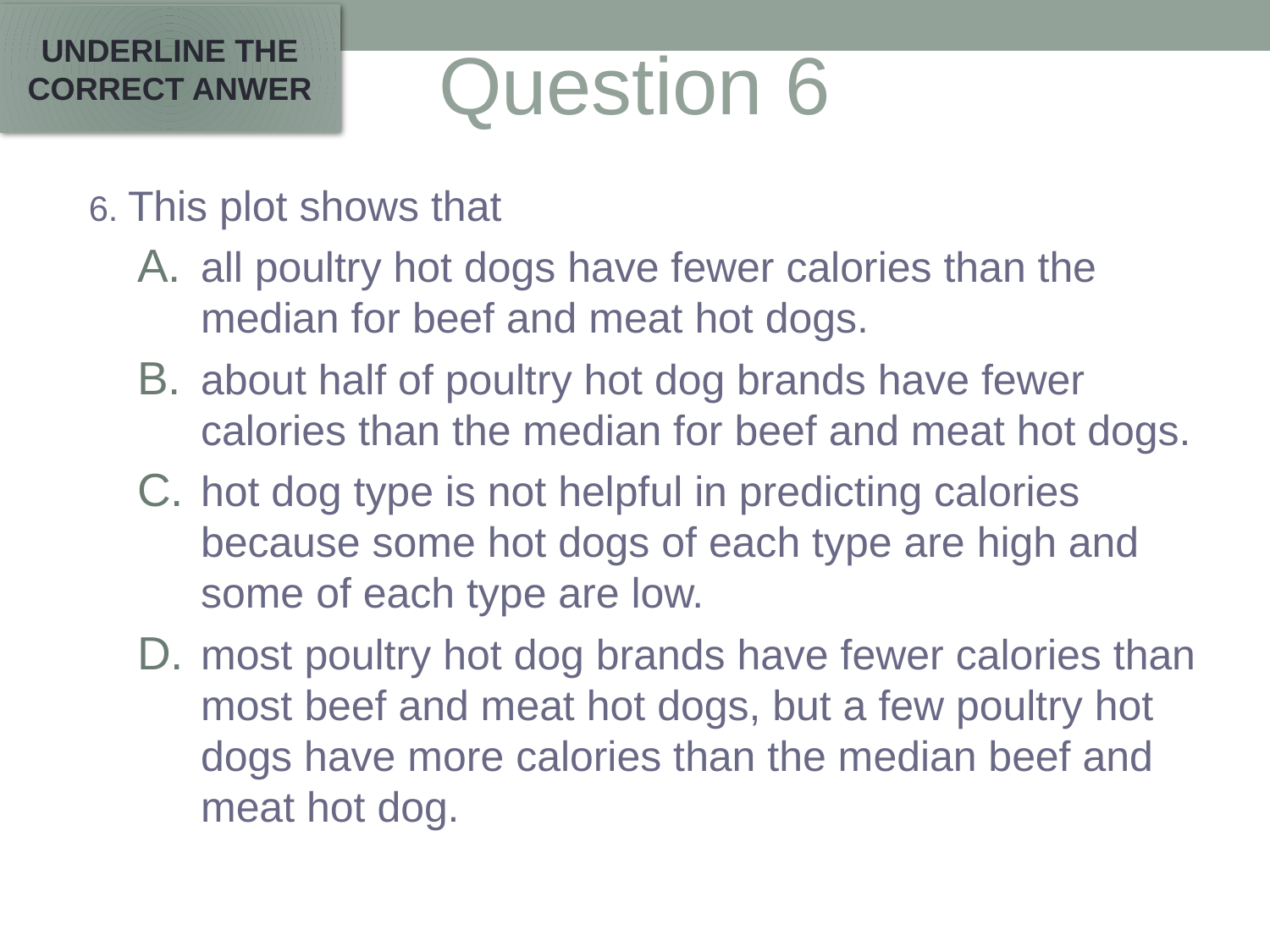

UNDERLINE THE CORRECT ANWER
Question 6
6. This plot shows that
all poultry hot dogs have fewer calories than the median for beef and meat hot dogs.
about half of poultry hot dog brands have fewer calories than the median for beef and meat hot dogs.
hot dog type is not helpful in predicting calories because some hot dogs of each type are high and some of each type are low.
most poultry hot dog brands have fewer calories than most beef and meat hot dogs, but a few poultry hot dogs have more calories than the median beef and meat hot dog.